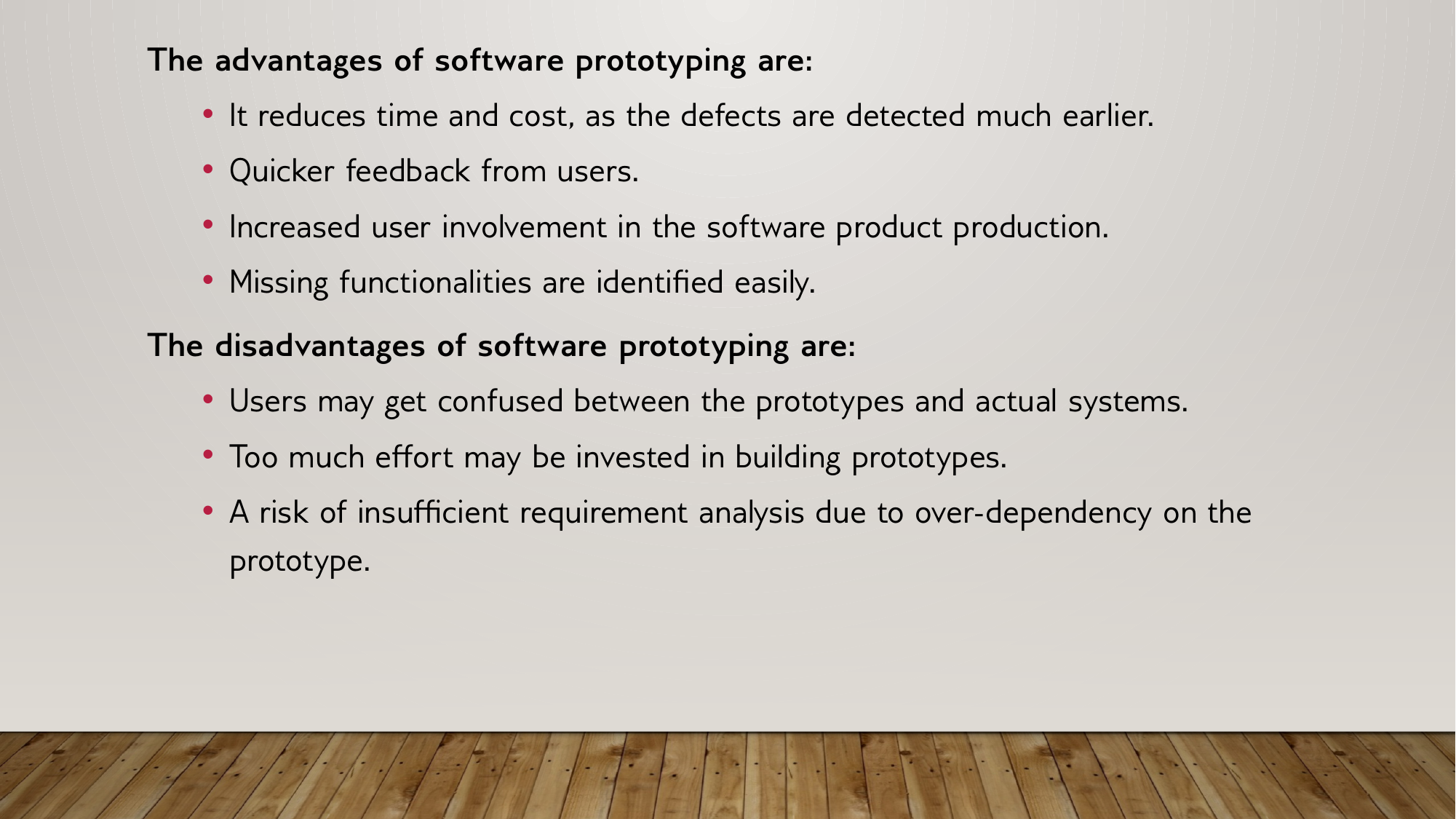

The advantages of software prototyping are:
It reduces time and cost, as the defects are detected much earlier.
Quicker feedback from users.
Increased user involvement in the software product production.
Missing functionalities are identified easily.
The disadvantages of software prototyping are:
Users may get confused between the prototypes and actual systems.
Too much effort may be invested in building prototypes.
A risk of insufficient requirement analysis due to over-dependency on the prototype.